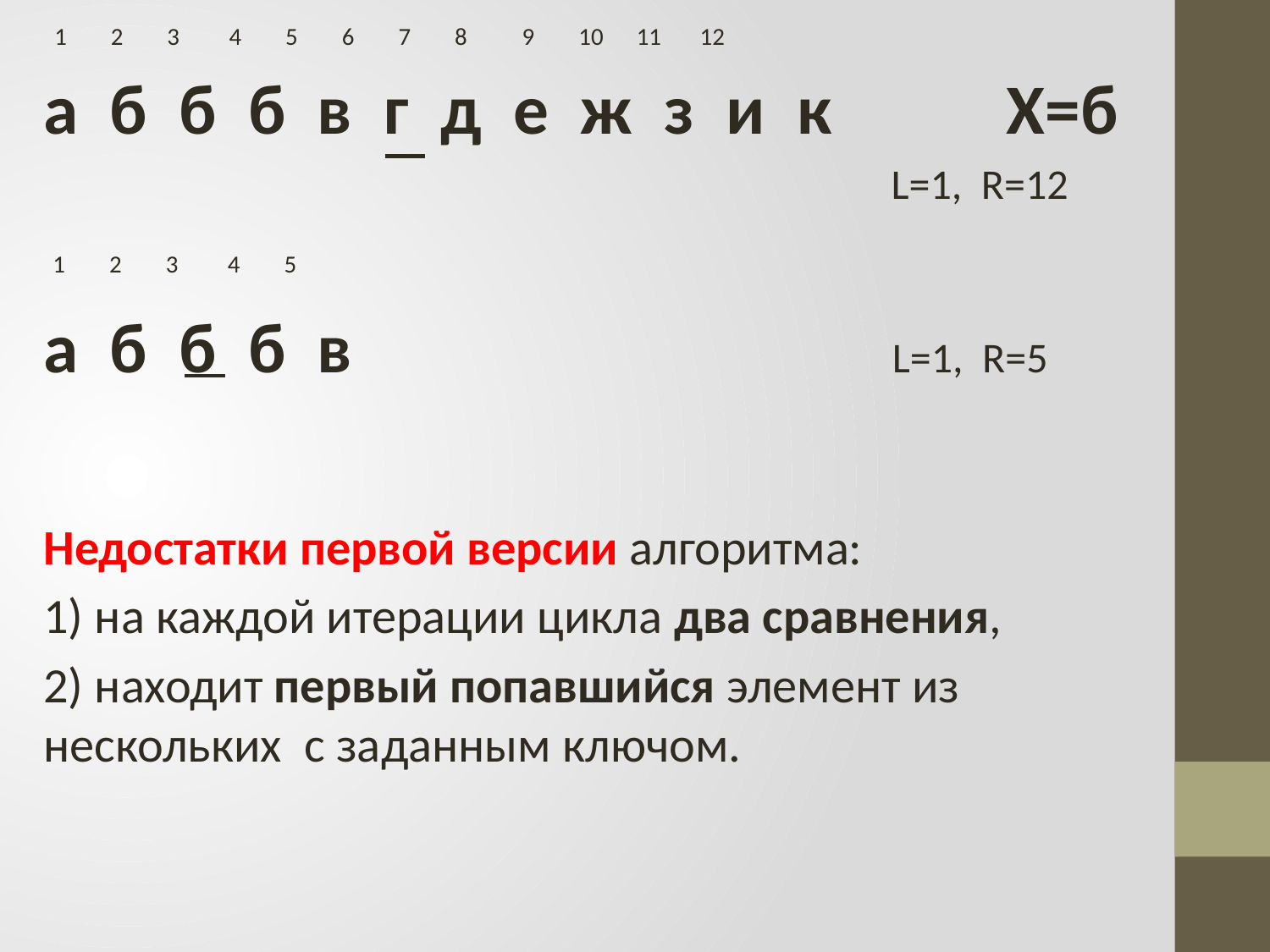

1        2        3         4        5        6        7        8          9        10      11       12
а  б  б  б  в  г  д  е  ж  з  и  к           Х=б
                                                                                         L=1,  R=12
 1        2        3         4        5
а  б  б  б  в                                  L=1,  R=5

Недостатки первой версии алгоритма:
1) на каждой итерации цикла два сравнения,
2) находит первый попавшийся элемент из нескольких  с заданным ключом.